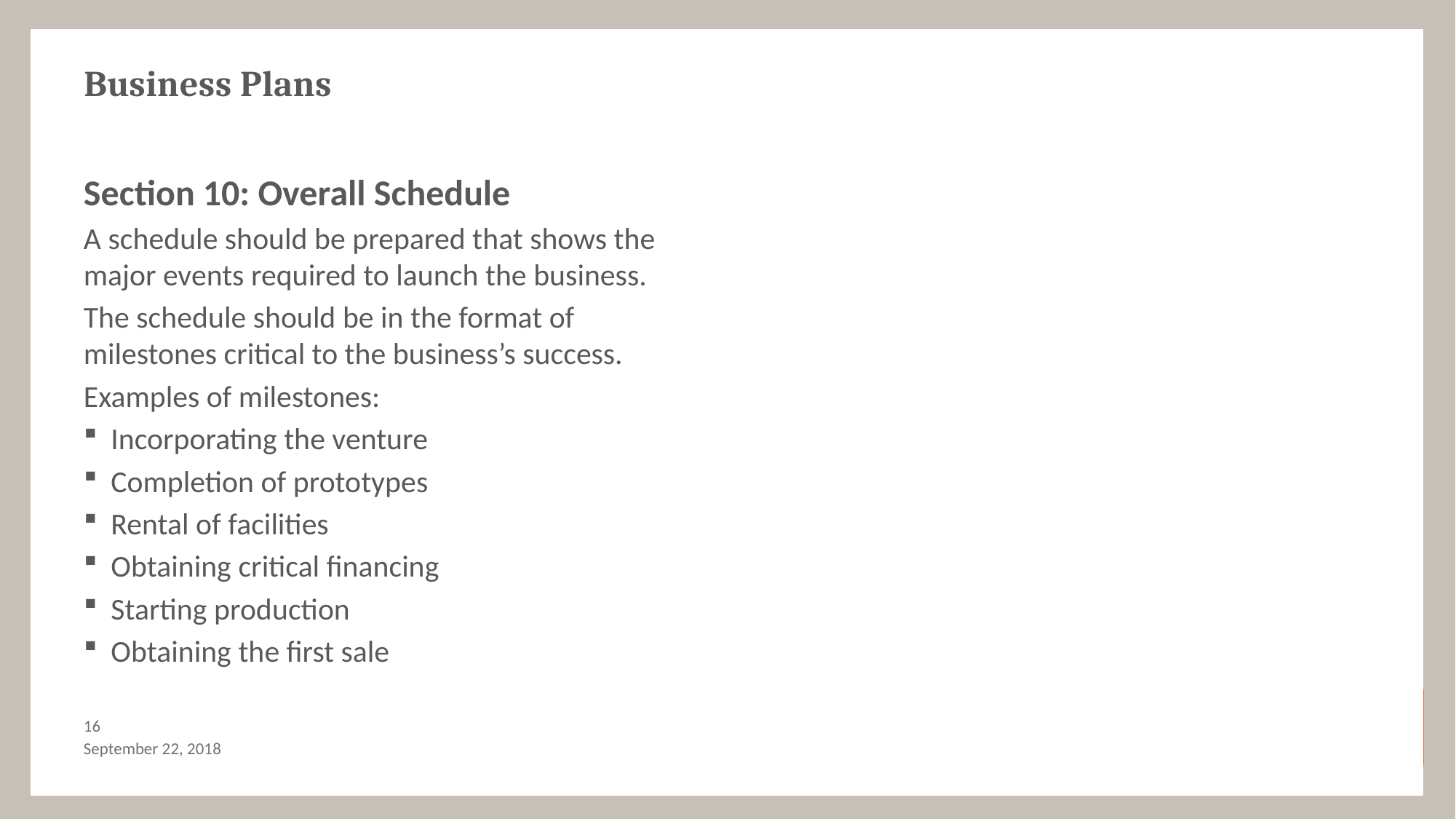

# Business Plans
Section 10: Overall Schedule
A schedule should be prepared that shows the major events required to launch the business.
The schedule should be in the format of milestones critical to the business’s success.
Examples of milestones:
Incorporating the venture
Completion of prototypes
Rental of facilities
Obtaining critical financing
Starting production
Obtaining the first sale

16
September 22, 2018